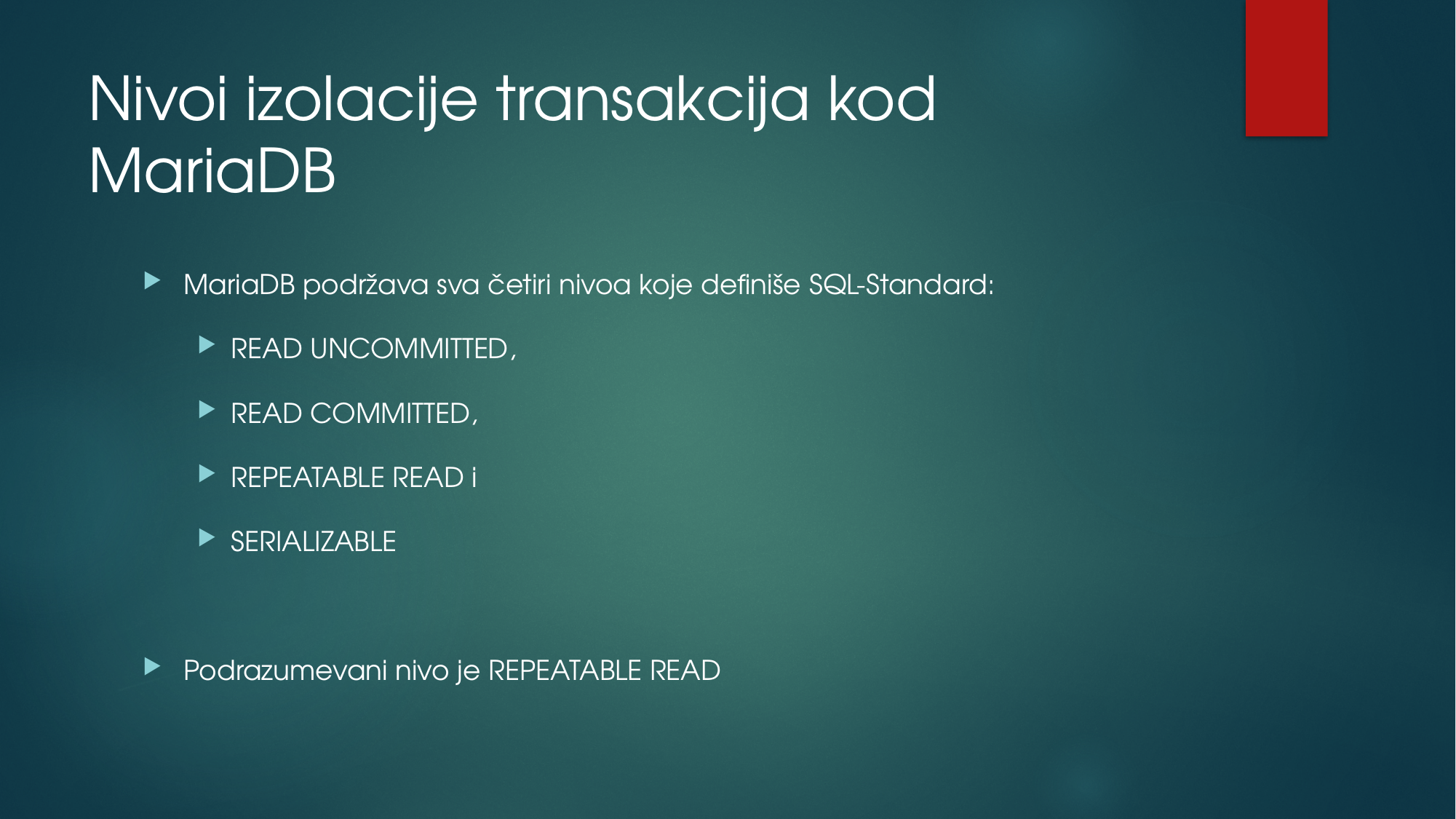

# Nivoi izolacije transakcija kod MariaDB
MariaDB podržava sva četiri nivoa koje definiše SQL-Standard:
READ UNCOMMITTED,
READ COMMITTED,
REPEATABLE READ i
SERIALIZABLE

Podrazumevani nivo je REPEATABLE READ